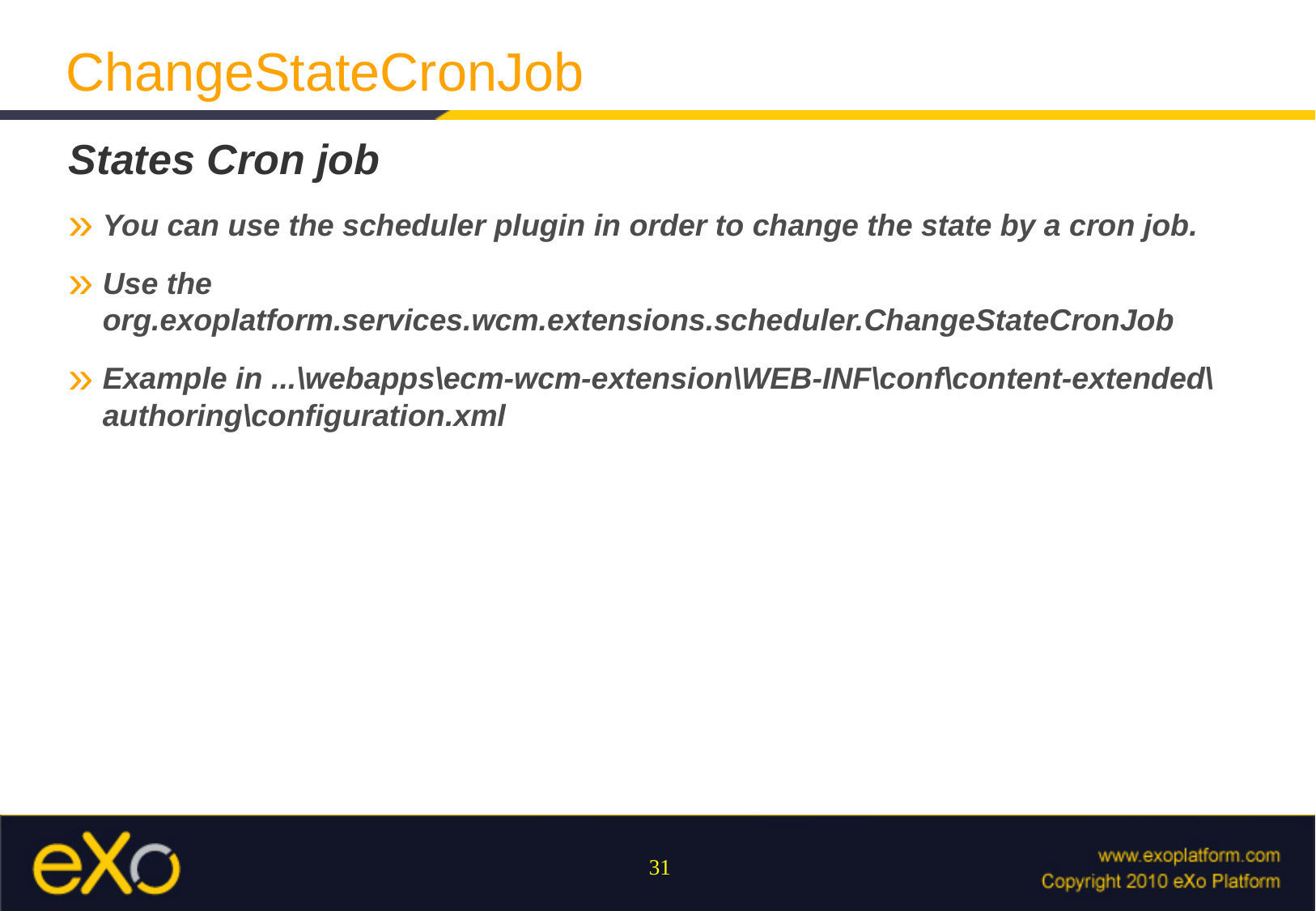

ChangeStateCronJob
States Cron job
You can use the scheduler plugin in order to change the state by a cron job.
Use the org.exoplatform.services.wcm.extensions.scheduler.ChangeStateCronJob
Example in ...\webapps\ecm-wcm-extension\WEB-INF\conf\content-extended\authoring\configuration.xml